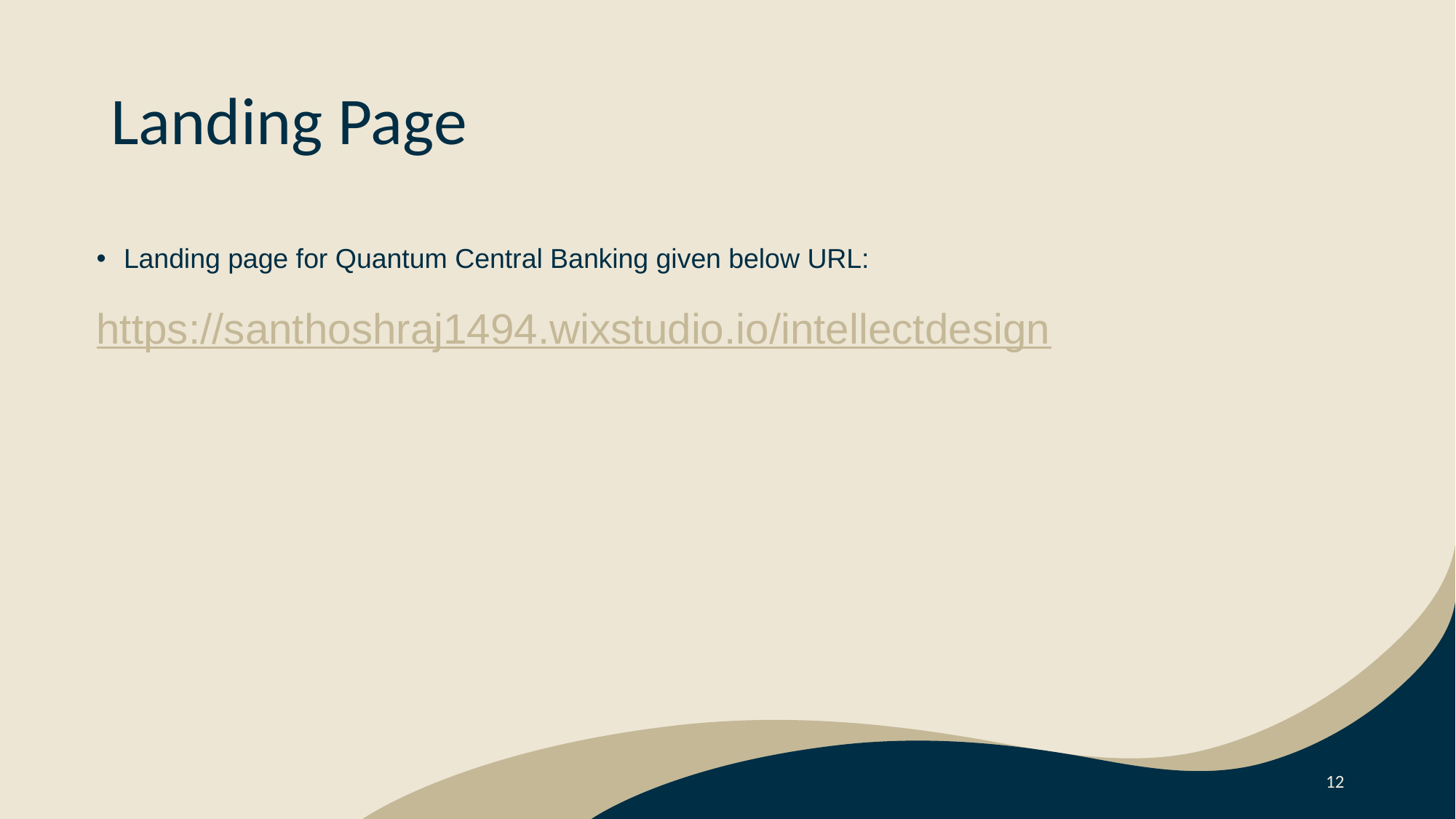

# Landing Page
Landing page for Quantum Central Banking given below URL:
https://santhoshraj1494.wixstudio.io/intellectdesign

12